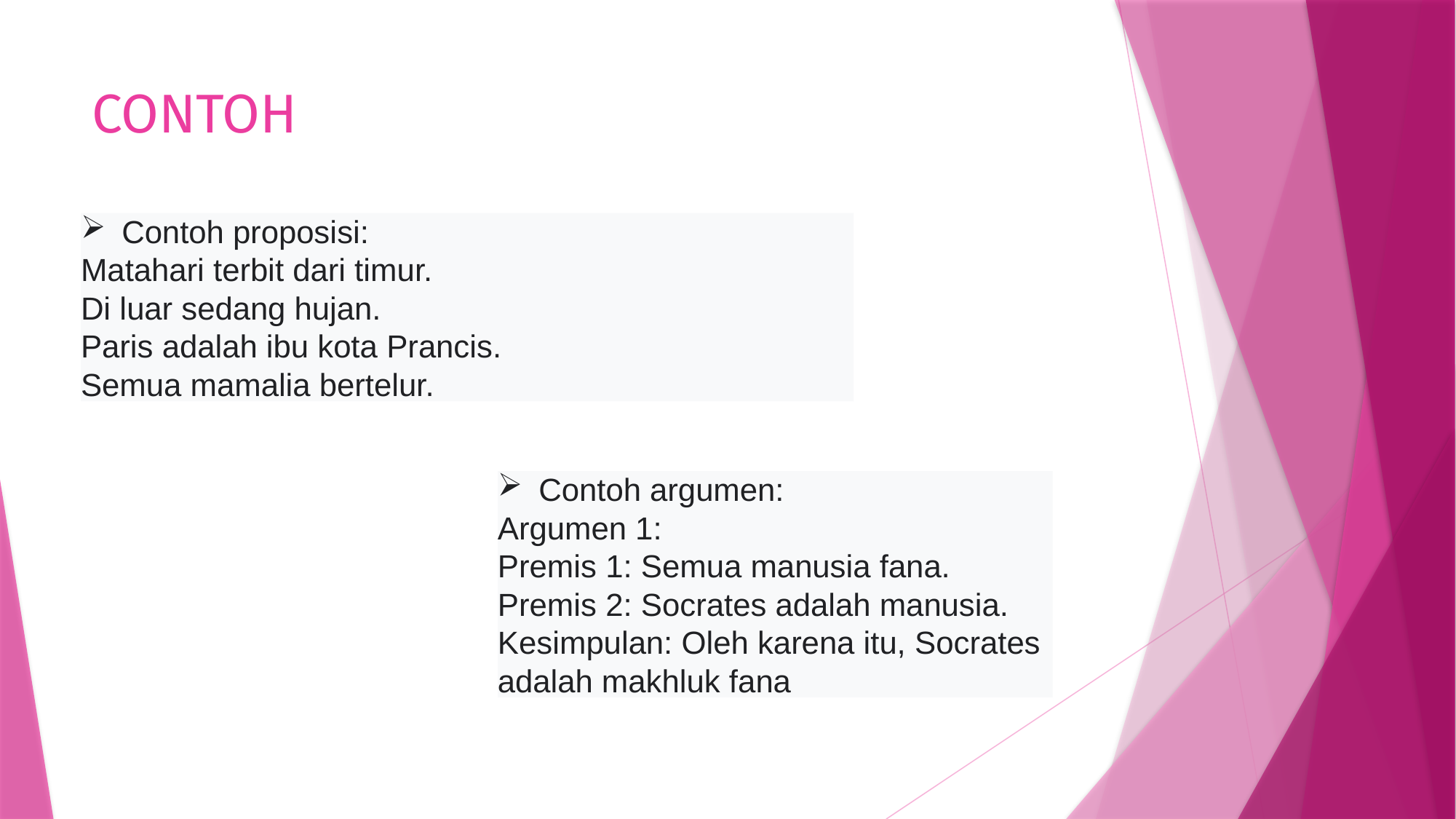

# CONTOH
Contoh proposisi:
Matahari terbit dari timur.
Di luar sedang hujan.
Paris adalah ibu kota Prancis.
Semua mamalia bertelur.
Contoh argumen:
Argumen 1:
Premis 1: Semua manusia fana. Premis 2: Socrates adalah manusia. Kesimpulan: Oleh karena itu, Socrates adalah makhluk fana